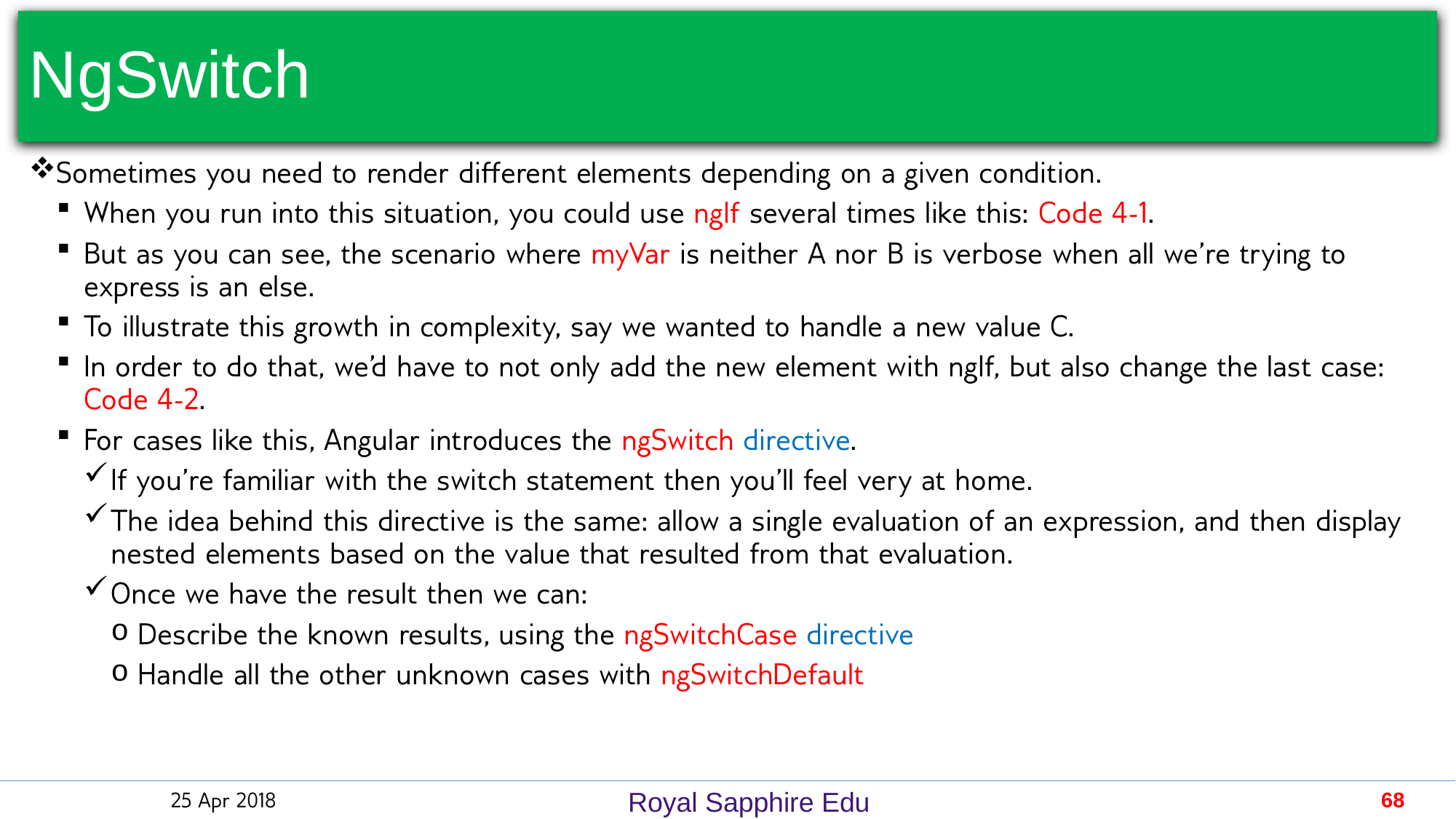

# NgSwitch
Sometimes you need to render different elements depending on a given condition.
When you run into this situation, you could use ngIf several times like this: Code 4-1.
But as you can see, the scenario where myVar is neither A nor B is verbose when all we’re trying to express is an else.
To illustrate this growth in complexity, say we wanted to handle a new value C.
In order to do that, we’d have to not only add the new element with ngIf, but also change the last case: Code 4-2.
For cases like this, Angular introduces the ngSwitch directive.
If you’re familiar with the switch statement then you’ll feel very at home.
The idea behind this directive is the same: allow a single evaluation of an expression, and then display nested elements based on the value that resulted from that evaluation.
Once we have the result then we can:
Describe the known results, using the ngSwitchCase directive
Handle all the other unknown cases with ngSwitchDefault
25 Apr 2018
68